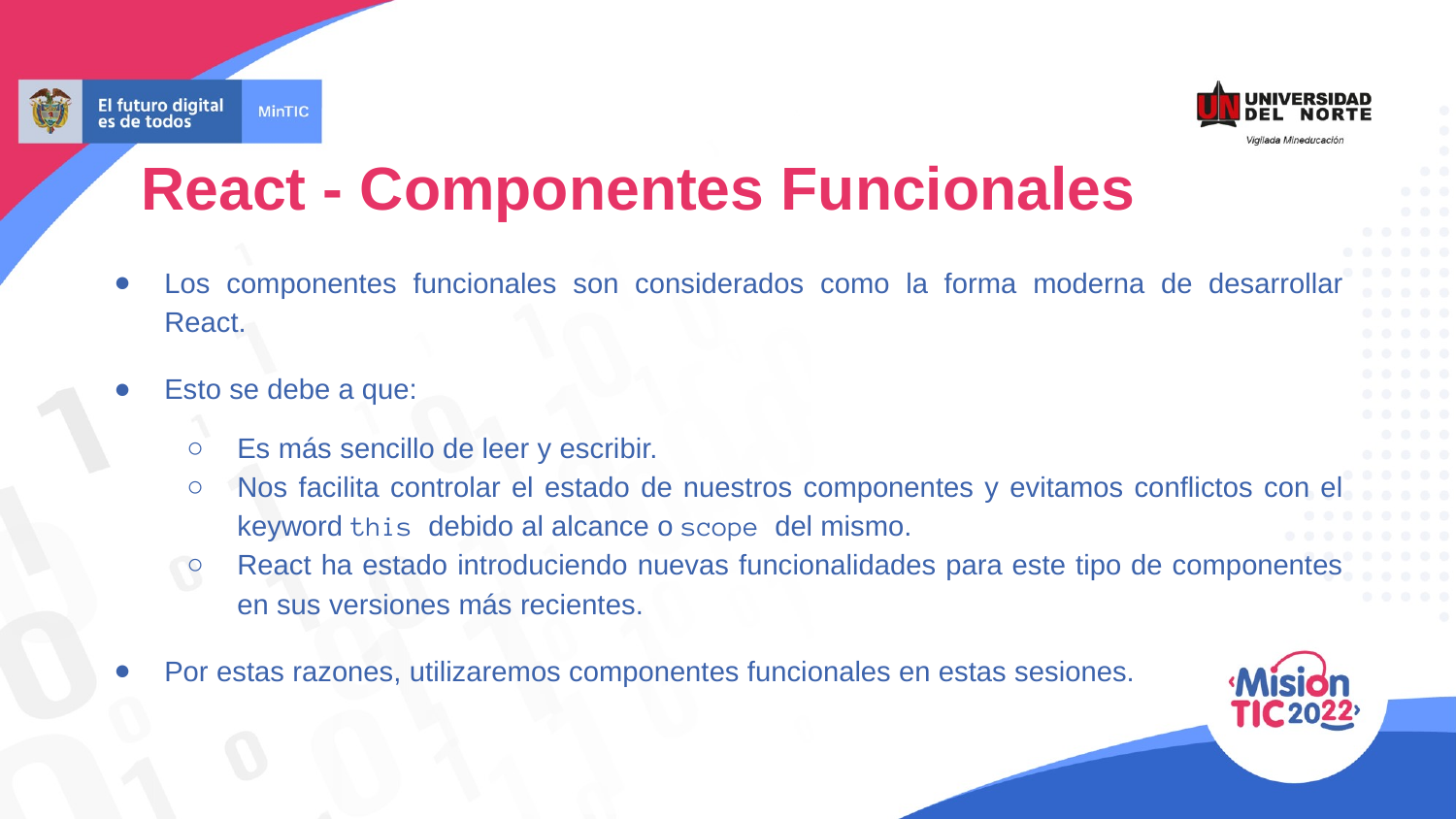

React - Componentes Funcionales
Los componentes funcionales son considerados como la forma moderna de desarrollar React.
Esto se debe a que:
Es más sencillo de leer y escribir.
Nos facilita controlar el estado de nuestros componentes y evitamos conflictos con el keyword this debido al alcance o scope del mismo.
React ha estado introduciendo nuevas funcionalidades para este tipo de componentes en sus versiones más recientes.
Por estas razones, utilizaremos componentes funcionales en estas sesiones.